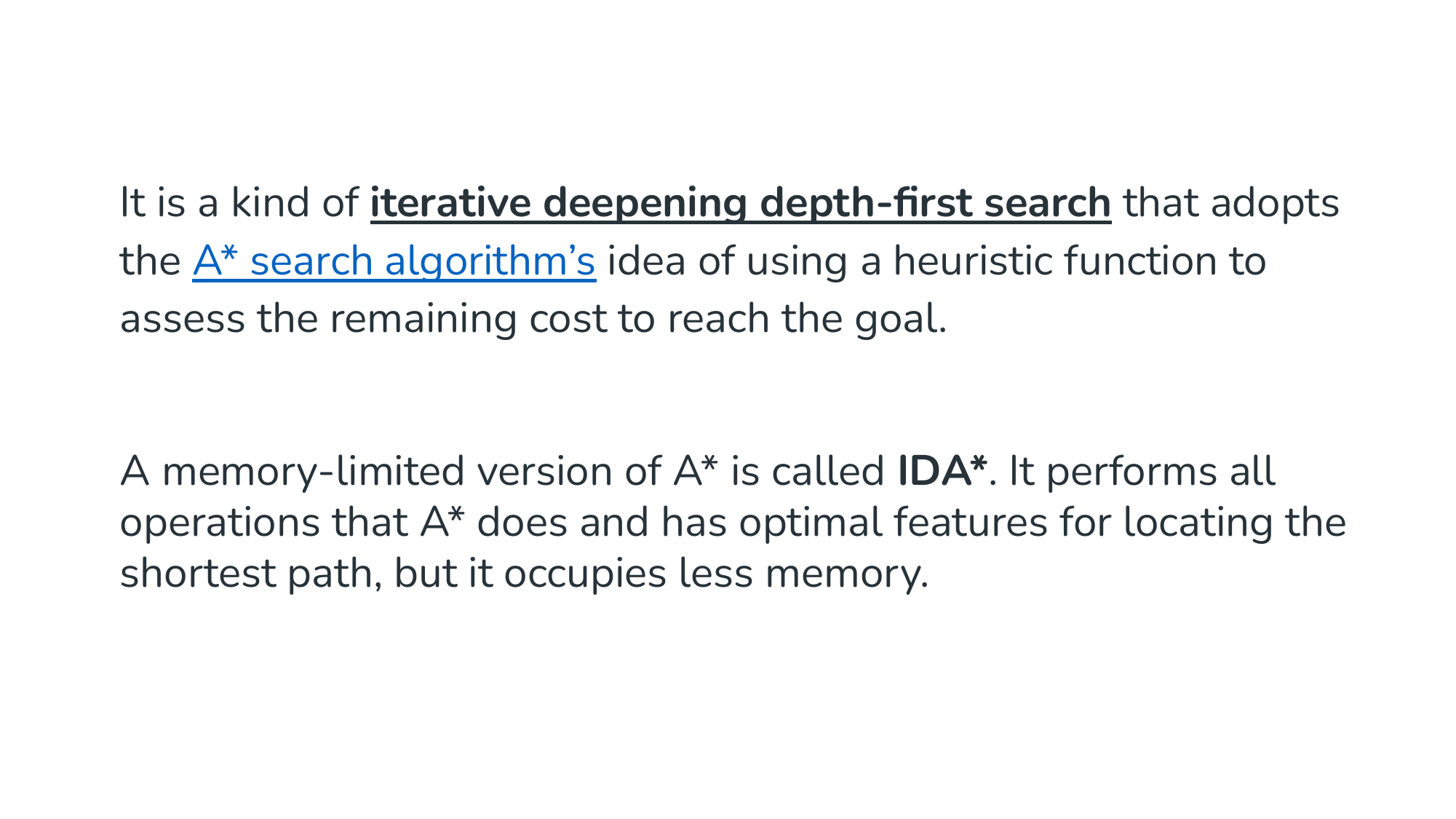

#
It is a kind of iterative deepening depth-first search that adopts the A* search algorithm’s idea of using a heuristic function to assess the remaining cost to reach the goal.

A memory-limited version of A* is called IDA*. It performs all operations that A* does and has optimal features for locating the shortest path, but it occupies less memory.